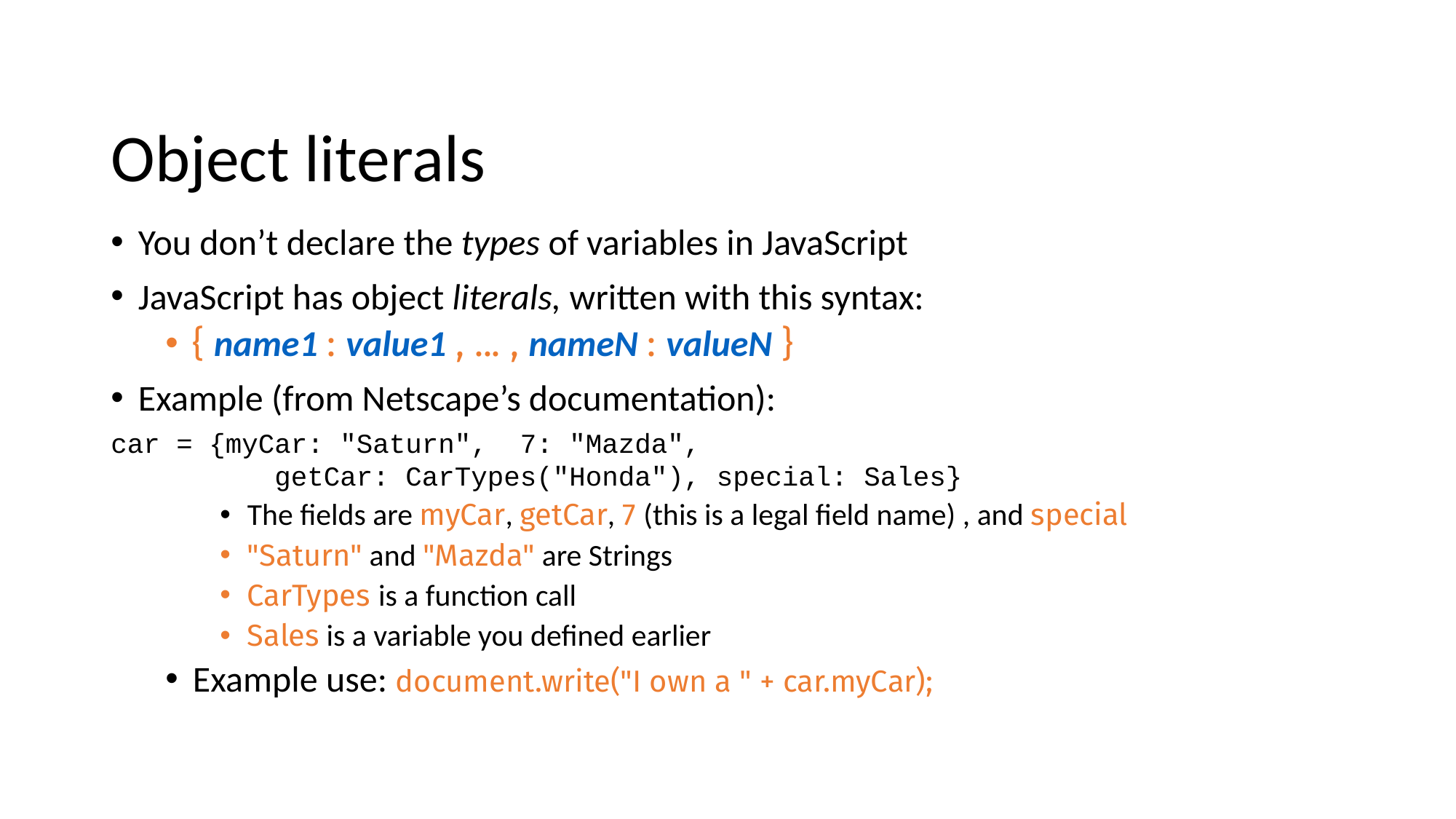

# Object literals
You don’t declare the types of variables in JavaScript
JavaScript has object literals, written with this syntax:
{ name1 : value1 , ... , nameN : valueN }
Example (from Netscape’s documentation):
car = {myCar: "Saturn",  7: "Mazda",
          getCar: CarTypes("Honda"), special: Sales}
The fields are myCar, getCar, 7 (this is a legal field name) , and special
"Saturn" and "Mazda" are Strings
CarTypes is a function call
Sales is a variable you defined earlier
Example use: document.write("I own a " + car.myCar);
40